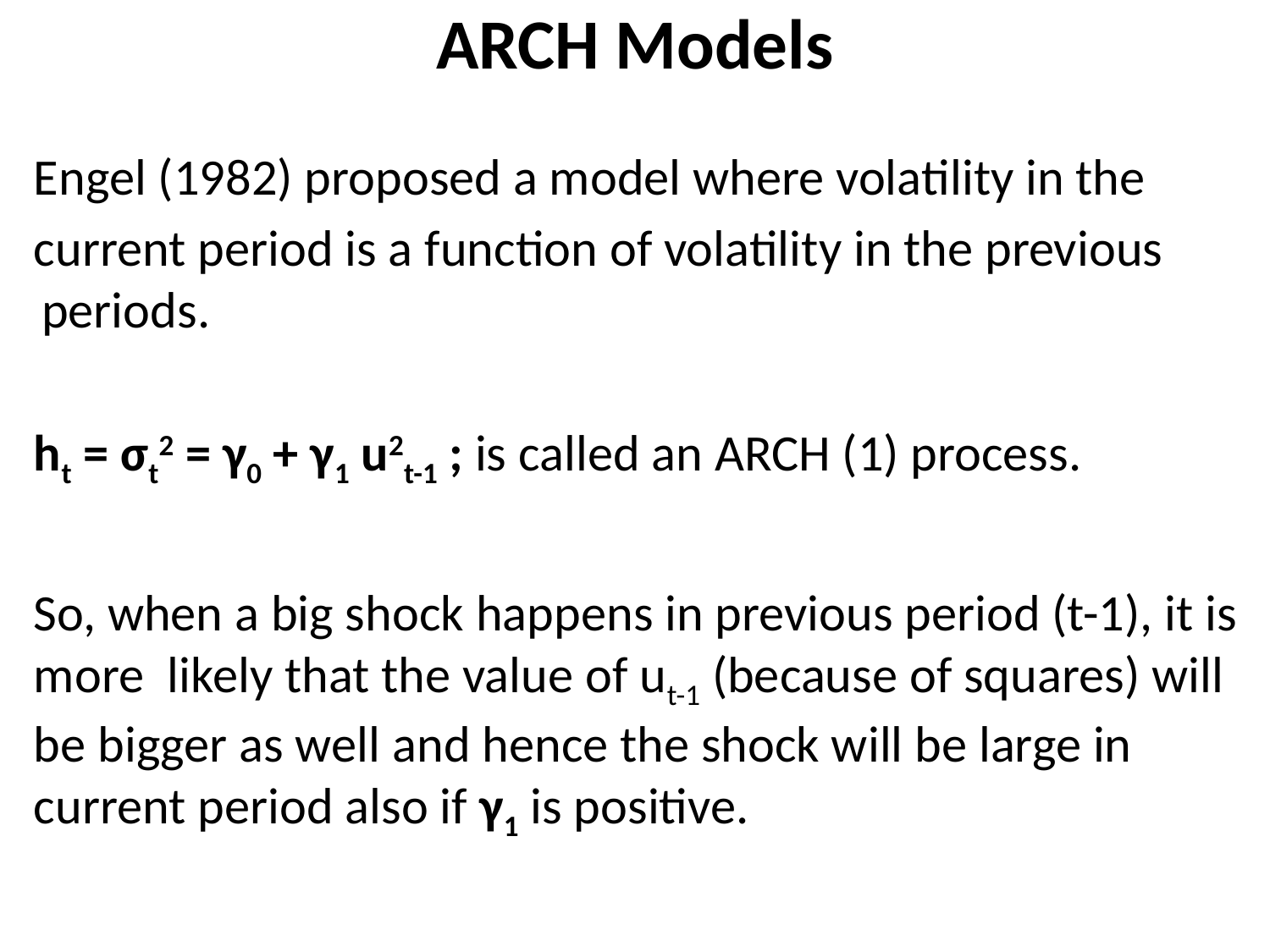

# ARCH Models
Engel (1982) proposed a model where volatility in the
current period is a function of volatility in the previous periods.

ht = σt2 = γ0 + γ1 u2t-1 ; is called an ARCH (1) process.

So, when a big shock happens in previous period (t-1), it is more  likely that the value of ut-1 (because of squares) will be bigger as well and hence the shock will be large in current period also if γ1 is positive.